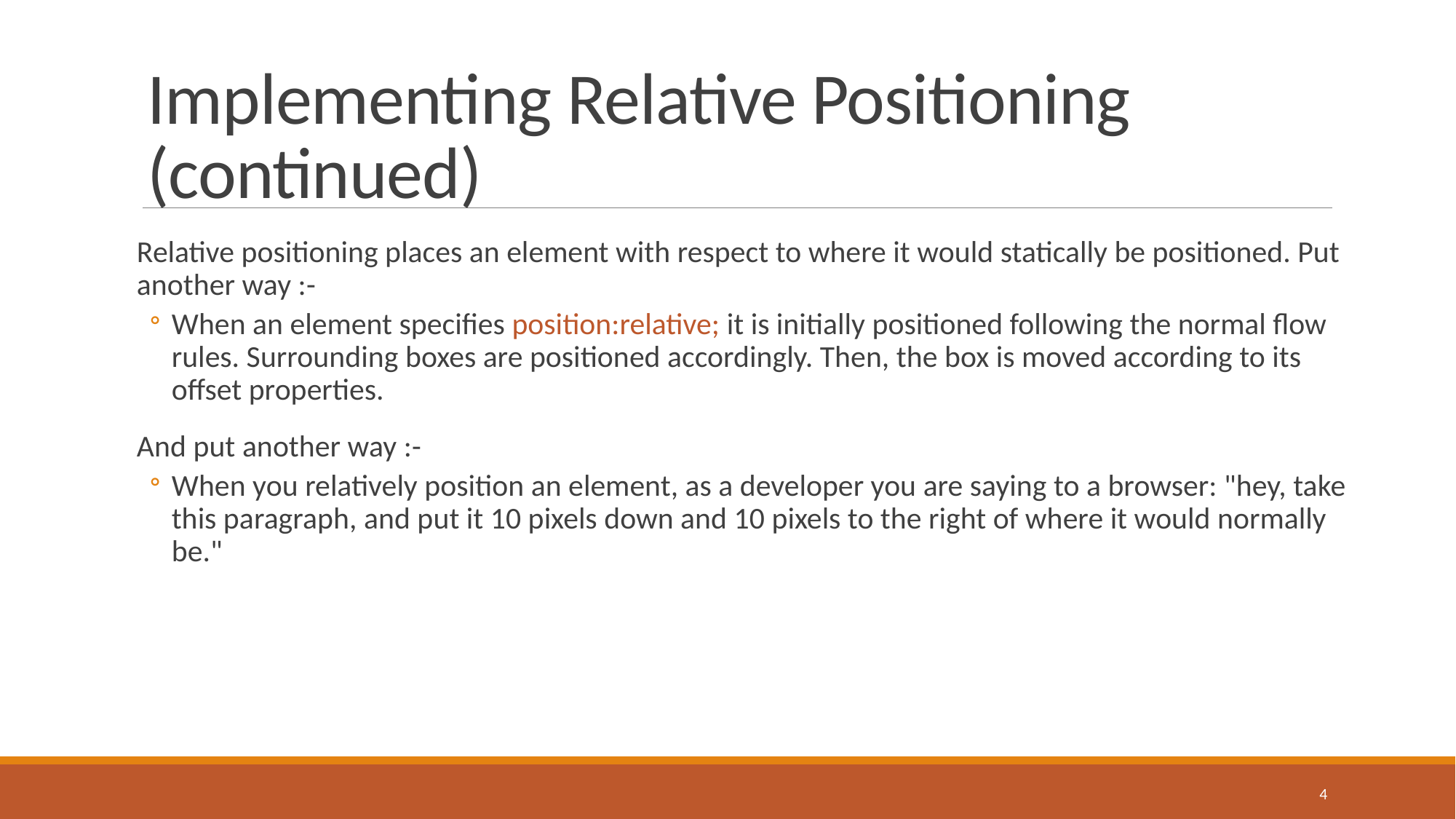

# Implementing Relative Positioning (continued)
Relative positioning places an element with respect to where it would statically be positioned. Put another way :-
When an element specifies position:relative; it is initially positioned following the normal flow rules. Surrounding boxes are positioned accordingly. Then, the box is moved according to its offset properties.
And put another way :-
When you relatively position an element, as a developer you are saying to a browser: "hey, take this paragraph, and put it 10 pixels down and 10 pixels to the right of where it would normally be."

4